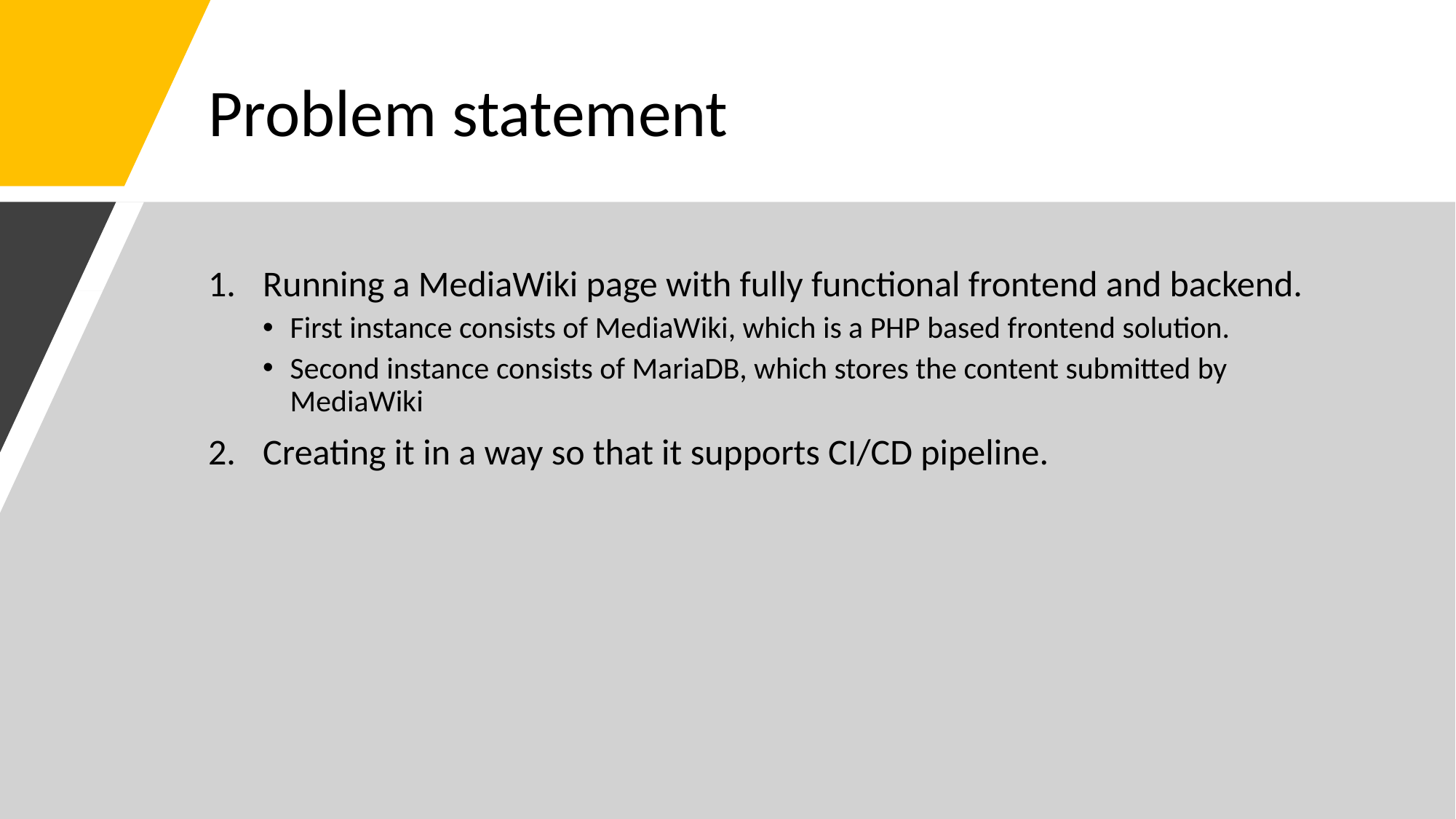

# Problem statement

Running a MediaWiki page with fully functional frontend and backend.
First instance consists of MediaWiki, which is a PHP based frontend solution.
Second instance consists of MariaDB, which stores the content submitted by MediaWiki
Creating it in a way so that it supports CI/CD pipeline.